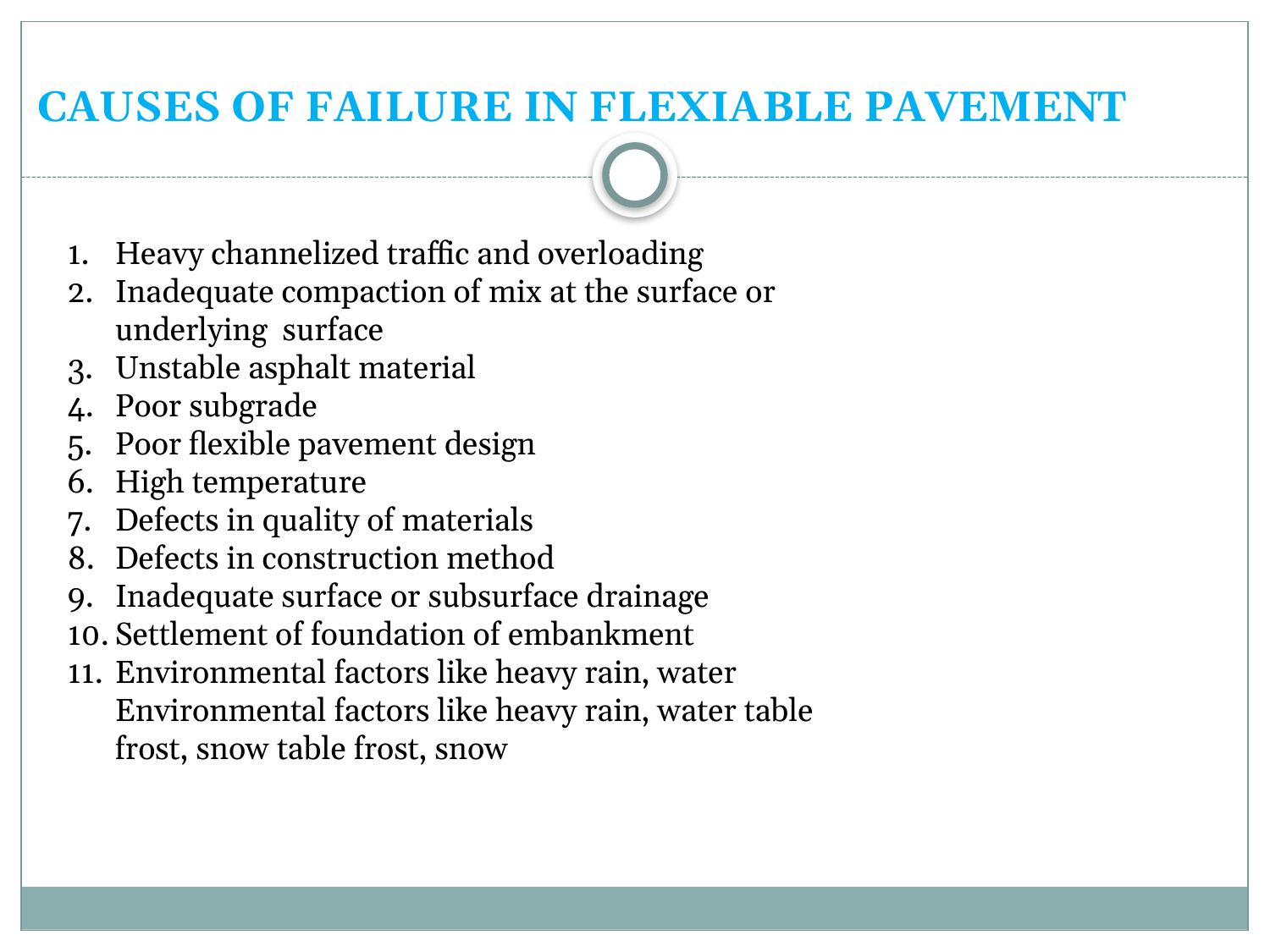

# CAUSES OF FAILURE IN FLEXIABLE PAVEMENT
Heavy channelized traffic and overloading
Inadequate compaction of mix at the surface or underlying  surface
Unstable asphalt material
Poor subgrade
Poor flexible pavement design
High temperature
Defects in quality of materials
Defects in construction method
Inadequate surface or subsurface drainage
Settlement of foundation of embankment
Environmental factors like heavy rain, water Environmental factors like heavy rain, water table frost, snow table frost, snow